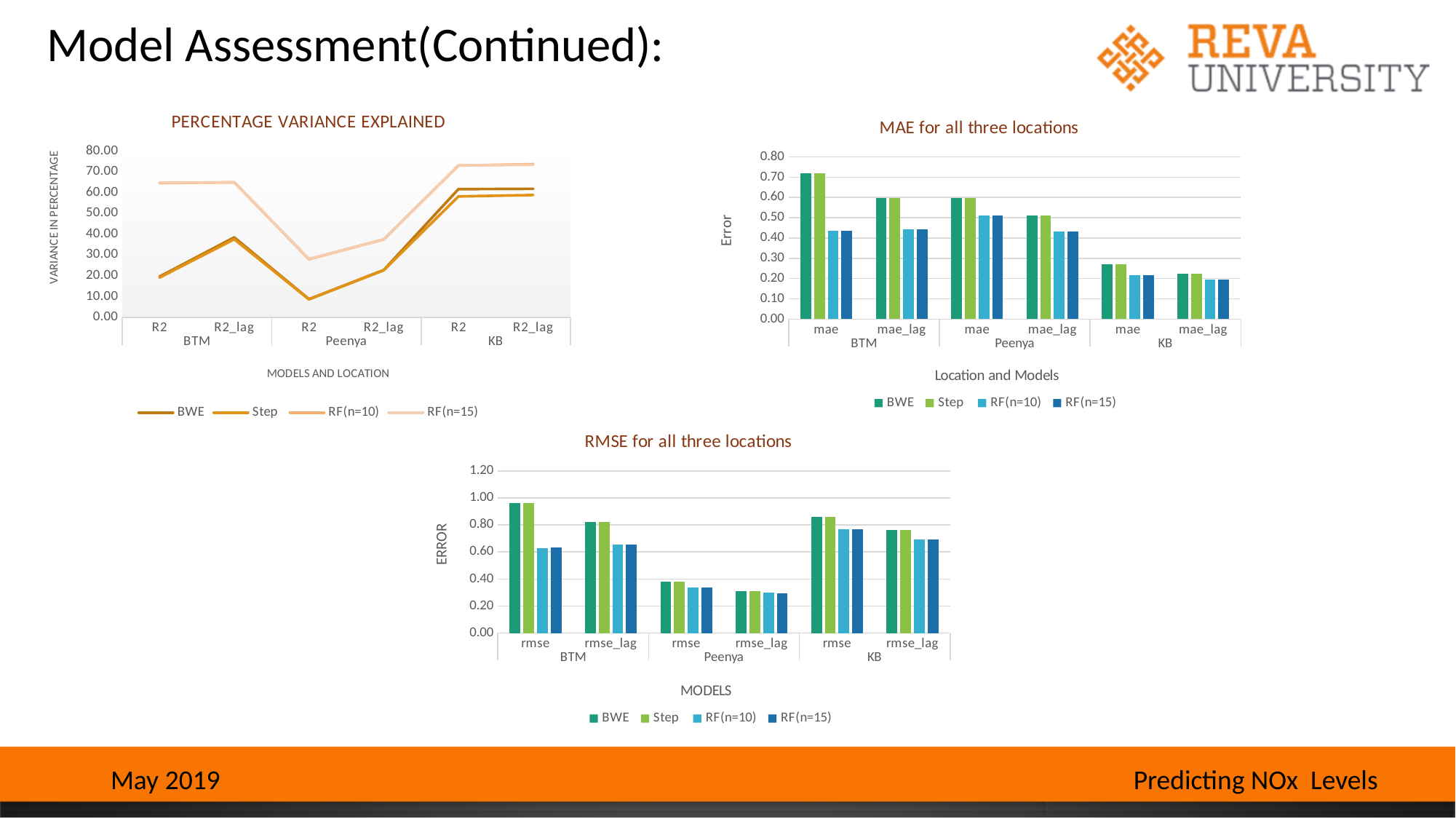

# Model Assessment(Continued):

### Chart: PERCENTAGE VARIANCE EXPLAINED

| Category | BWE | Step  | RF(n=10) | RF(n=15) |
|---|---|---|---|---|
| R2 | 19.63 | 19.11614 | 64.63 | 64.84 |
| R2_lag | 38.519999999999996 | 37.57736 | 65.02 | 64.94 |
| R2 | 8.763 | 8.629574 | 27.97 | 28.13 |
| R2_lag | 22.759999999999998 | 22.64756 | 37.56 | 37.45 |
| R2 | 61.72 | 58.199 | 73.05 | 73.17 |
| R2_lag | 61.870000000000005 | 58.893390000000004 | 73.72 | 73.44 |

### Chart: MAE for all three locations

| Category | BWE | Step  | RF(n=10) | RF(n=15) |
|---|---|---|---|---|
| mae | 0.7210918 | 0.7211256 | 0.4359751 | 0.4375141 |
| mae_lag | 0.5970136 | 0.5971039 | 0.444211 | 0.4430826 |
| mae | 0.5984223 | 0.5984223 | 0.511794 | 0.511059 |
| mae_lag | 0.5110488 | 0.5110488 | 0.4316625 | 0.4315513 |
| mae | 0.2702214 | 0.2702214 | 0.2180114 | 0.2180196 |
| mae_lag | 0.2252501 | 0.2222108 | 0.1942236 | 0.1935929 |

### Chart: RMSE for all three locations

| Category | BWE | Step  | RF(n=10) | RF(n=15) |
|---|---|---|---|---|
| rmse | 0.9603469 | 0.9603868 | 0.6281327 | 0.631195 |
| rmse_lag | 0.8242532 | 0.8243853 | 0.6531374 | 0.6524817 |
| rmse | 0.3791083 | 0.3791083 | 0.3366956 | 0.336959 |
| rmse_lag | 0.3090143 | 0.3083406 | 0.2972836 | 0.294702 |
| rmse | 0.86074 | 0.8607408 | 0.7660363 | 0.7664184 |
| rmse_lag | 0.7644101 | 0.7644101 | 0.6902554 | 0.6909682 |
Predicting NOx  Levels
May 2019